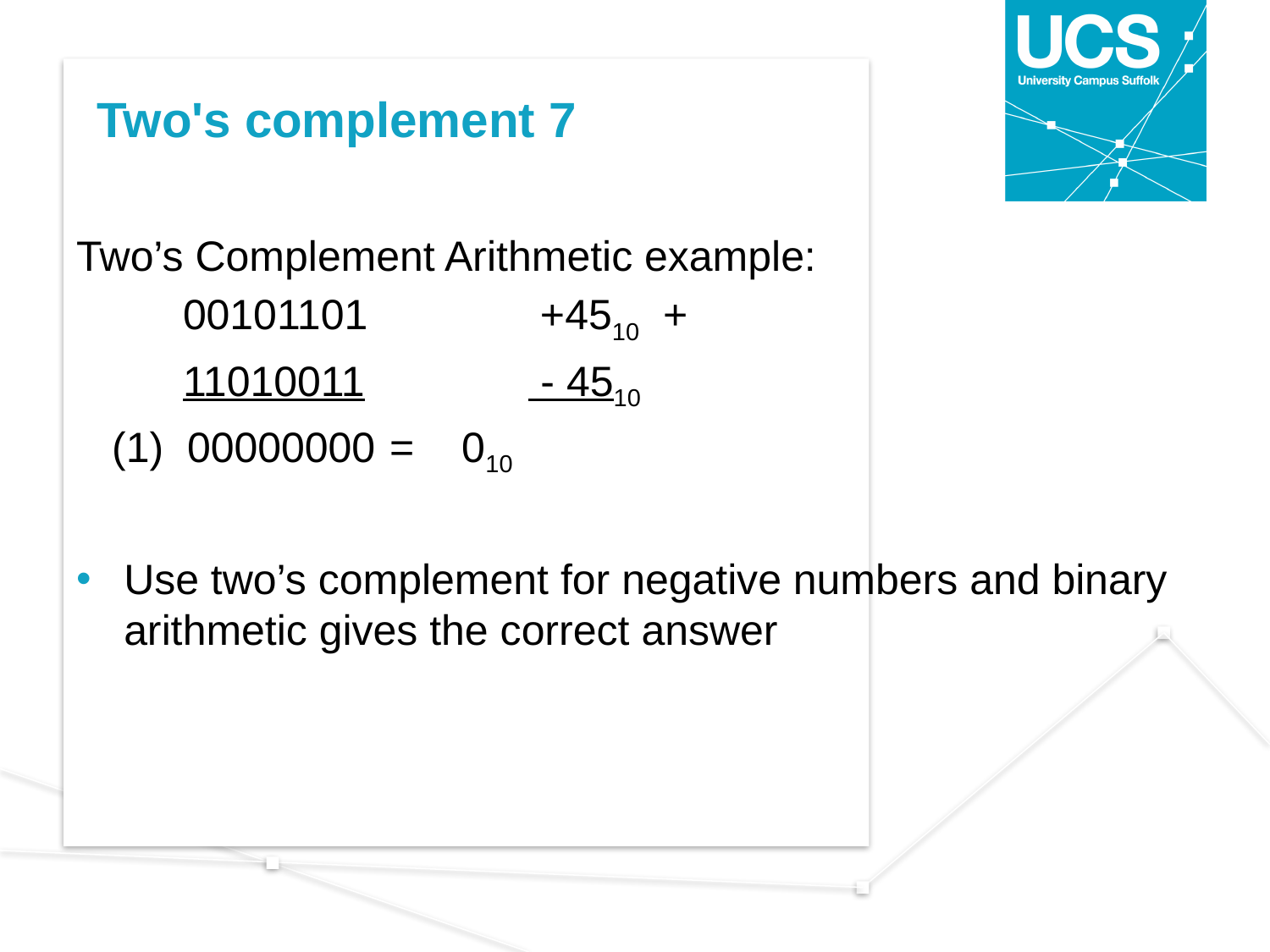

# Two's complement 7
Two’s Complement Arithmetic example:
         00101101  	   +4510  +
         11010011  	   - 4510
   (1)  00000000	 =    010

Use two’s complement for negative numbers and binary arithmetic gives the correct answer